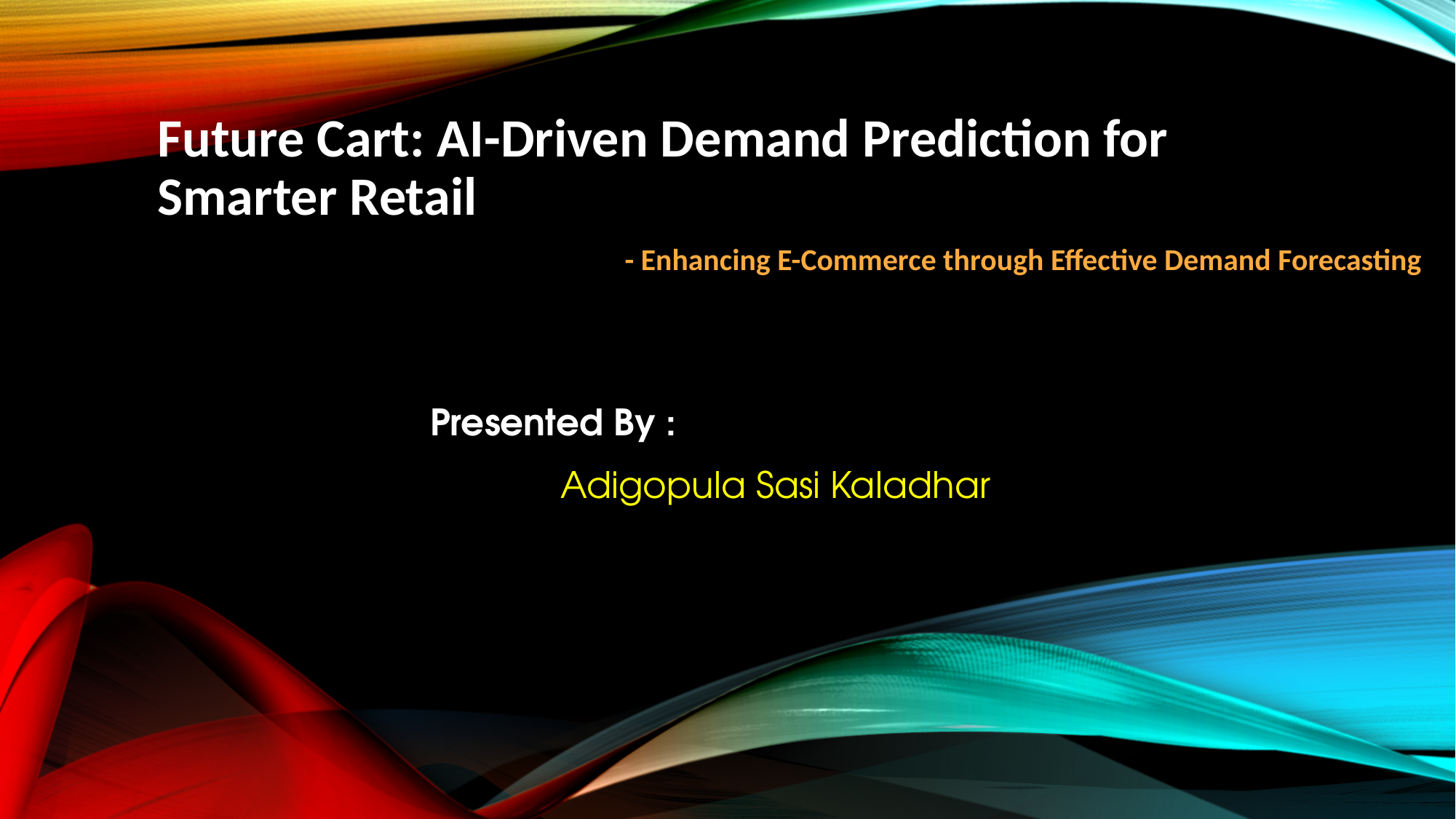

# Future Cart: AI-Driven Demand Prediction for Smarter Retail
- Enhancing E-Commerce through Effective Demand Forecasting

Presented By :

             Adigopula Sasi Kaladhar